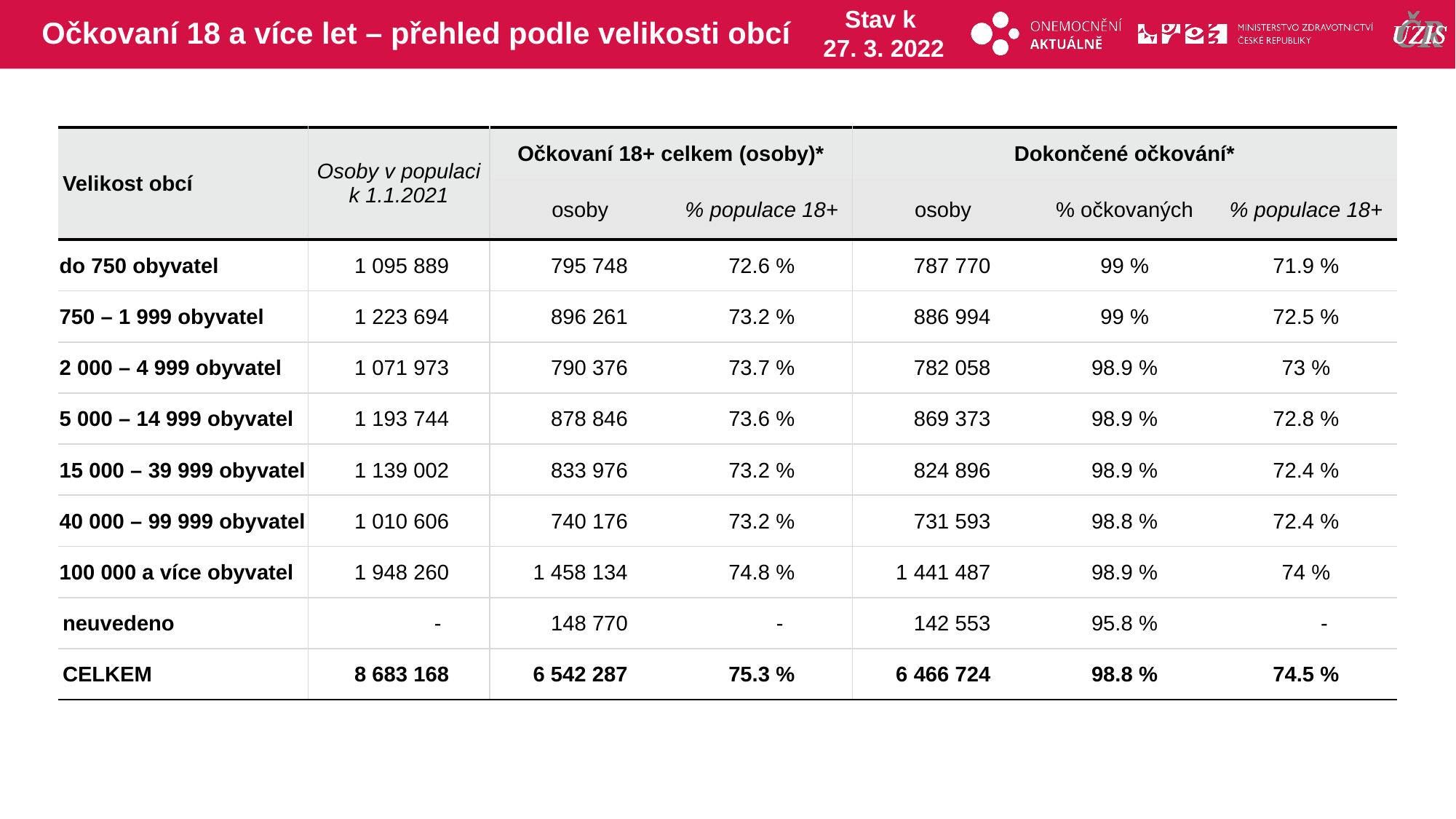

# Očkovaní 18 a více let – přehled podle velikosti obcí
Stav k
27. 3. 2022
| Velikost obcí | Osoby v populaci k 1.1.2021 | Očkovaní 18+ celkem (osoby)\* |  | Dokončené očkování\* |  |  |
| --- | --- | --- | --- | --- | --- | --- |
|  |  | osoby | % populace 18+ | osoby | % očkovaných | % populace 18+ |
| do 750 obyvatel | 1 095 889 | 795 748 | 72.6 % | 787 770 | 99 % | 71.9 % |
| 750 – 1 999 obyvatel | 1 223 694 | 896 261 | 73.2 % | 886 994 | 99 % | 72.5 % |
| 2 000 – 4 999 obyvatel | 1 071 973 | 790 376 | 73.7 % | 782 058 | 98.9 % | 73 % |
| 5 000 – 14 999 obyvatel | 1 193 744 | 878 846 | 73.6 % | 869 373 | 98.9 % | 72.8 % |
| 15 000 – 39 999 obyvatel | 1 139 002 | 833 976 | 73.2 % | 824 896 | 98.9 % | 72.4 % |
| 40 000 – 99 999 obyvatel | 1 010 606 | 740 176 | 73.2 % | 731 593 | 98.8 % | 72.4 % |
| 100 000 a více obyvatel | 1 948 260 | 1 458 134 | 74.8 % | 1 441 487 | 98.9 % | 74 % |
| neuvedeno | - | 148 770 | - | 142 553 | 95.8 % | - |
| CELKEM | 8 683 168 | 6 542 287 | 75.3 % | 6 466 724 | 98.8 % | 74.5 % |